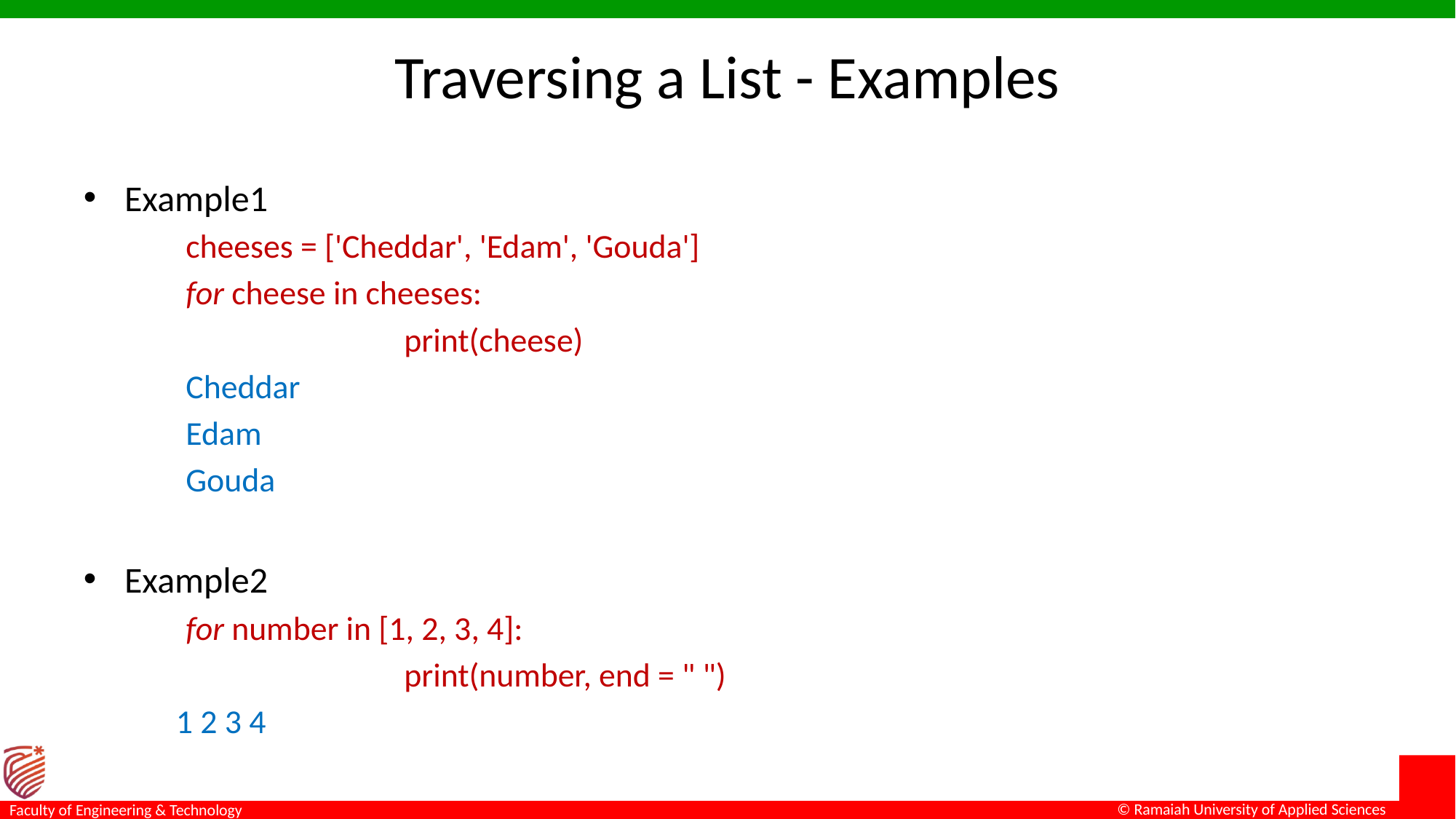

# Traversing a List - Examples
Example1
cheeses = ['Cheddar', 'Edam', 'Gouda']
for cheese in cheeses:
		print(cheese)
Cheddar
Edam
Gouda

Example2
for number in [1, 2, 3, 4]:
		print(number, end = " ")
      1 2 3 4